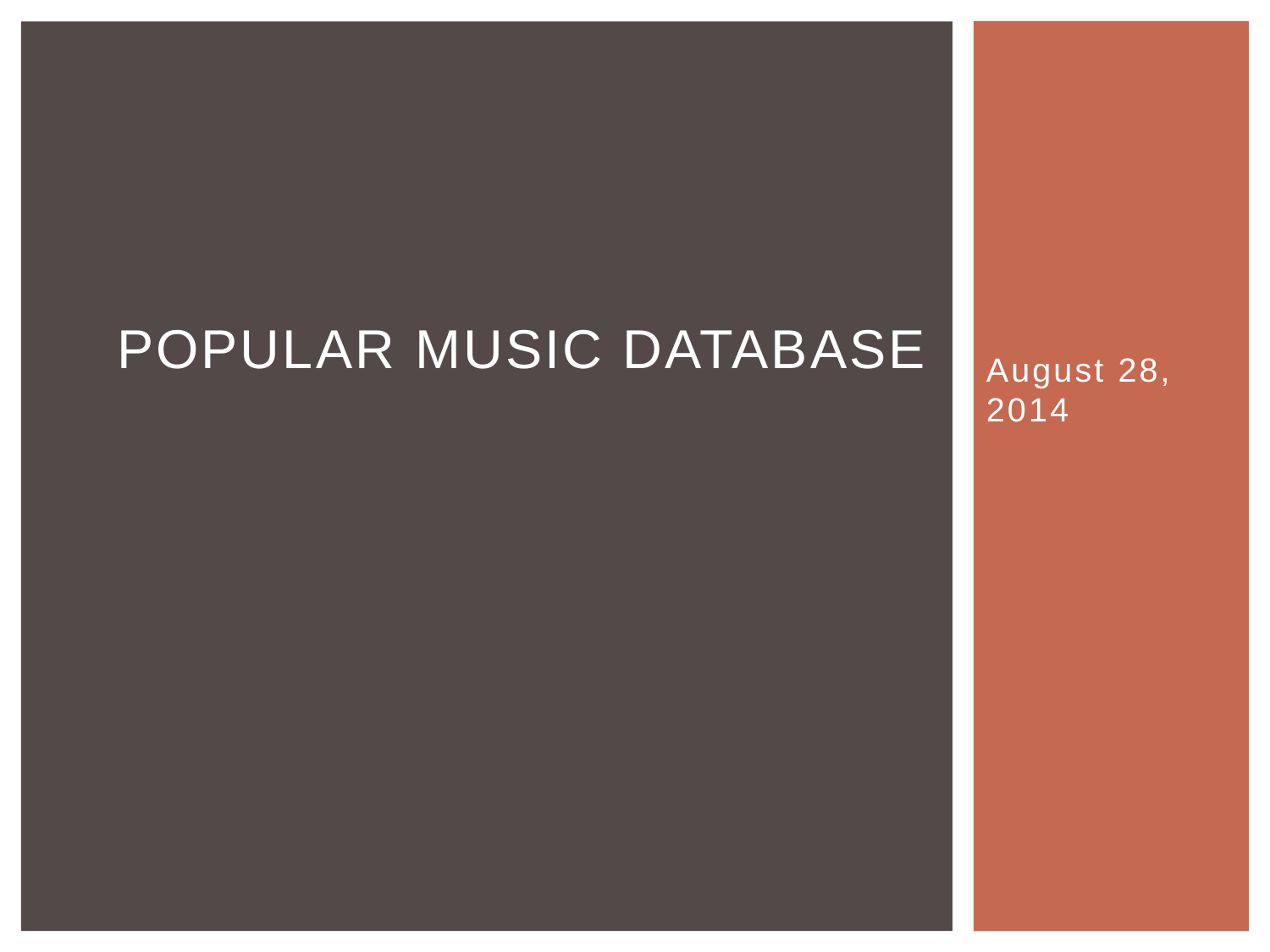

# Popular Music Database
August 28, 2014